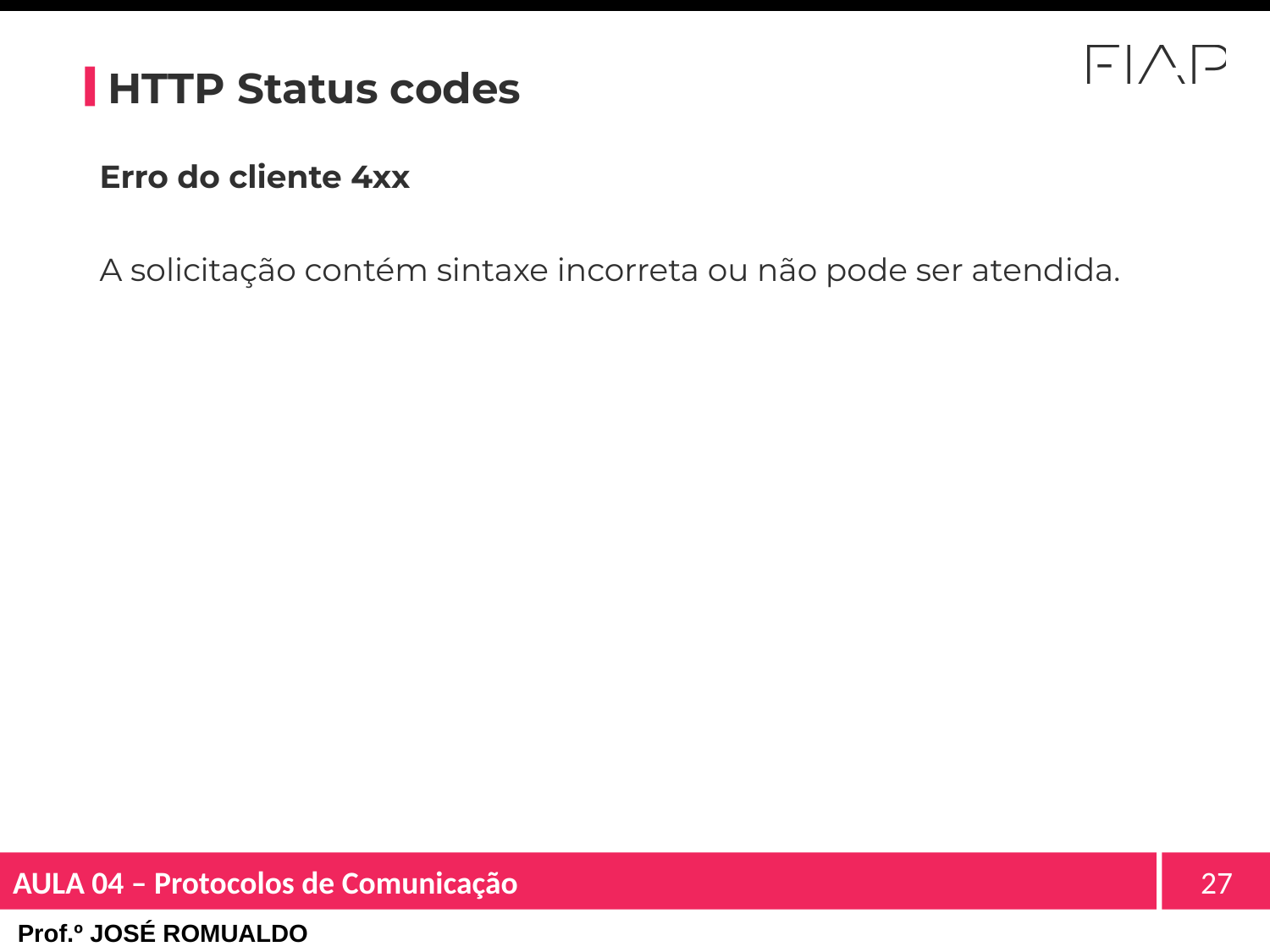

# HTTP Status codes
Erro do cliente 4xx

A solicitação contém sintaxe incorreta ou não pode ser atendida.